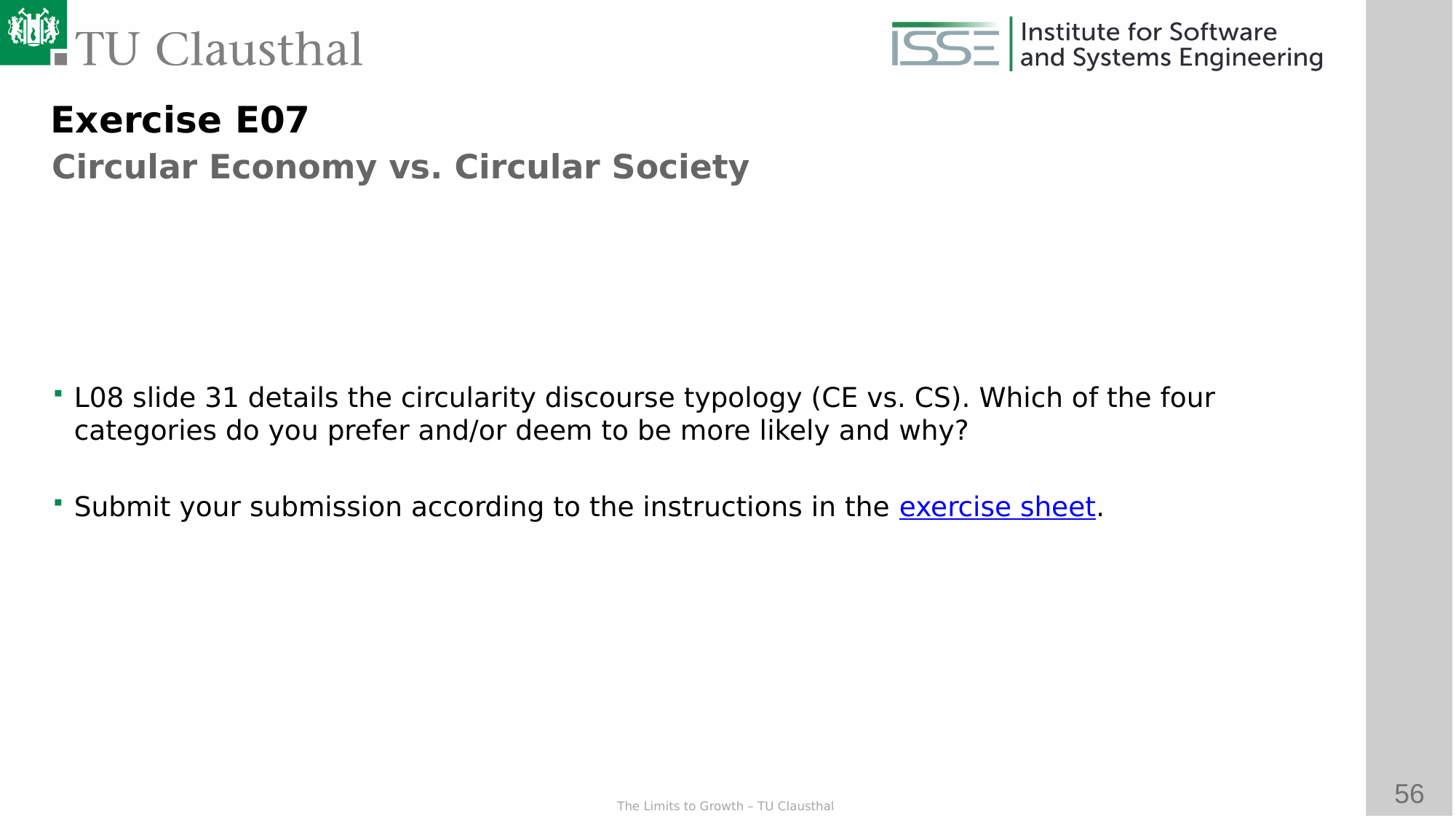

Exercise E07
Circular Economy vs. Circular Society

L08 slide 31 details the circularity discourse typology (CE vs. CS). Which of the four categories do you prefer and/or deem to be more likely and why?

Submit your submission according to the instructions in the exercise sheet.